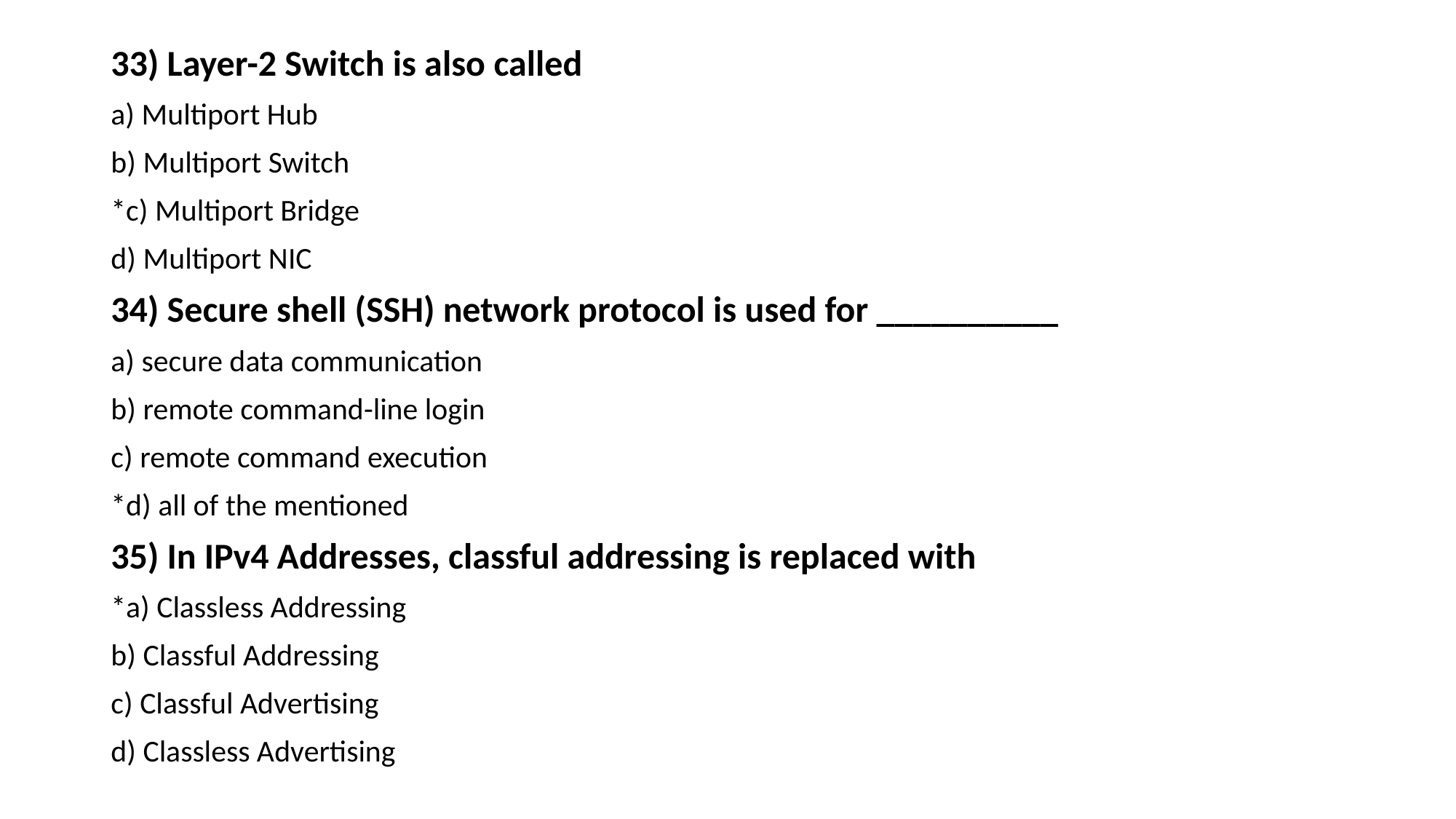

# .
33) Layer-2 Switch is also called
a) Multiport Hub
b) Multiport Switch
*c) Multiport Bridge
d) Multiport NIC
34) Secure shell (SSH) network protocol is used for __________
a) secure data communication
b) remote command-line login
c) remote command execution
*d) all of the mentioned
35) In IPv4 Addresses, classful addressing is replaced with
*a) Classless Addressing
b) Classful Addressing
c) Classful Advertising
d) Classless Advertising